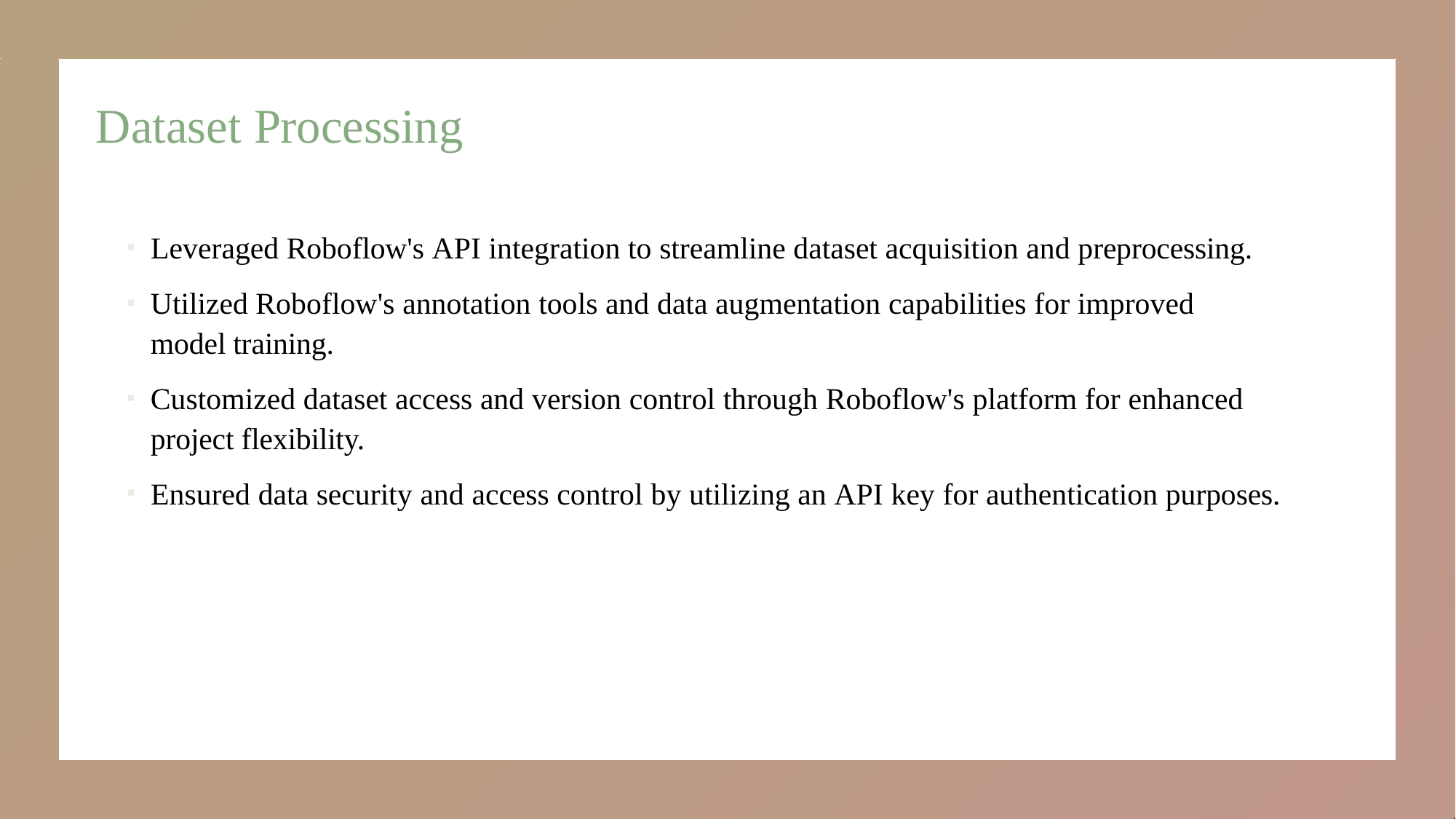

# Dataset Processing
Leveraged Roboflow's API integration to streamline dataset acquisition and preprocessing.
Utilized Roboflow's annotation tools and data augmentation capabilities for improved model training.
Customized dataset access and version control through Roboflow's platform for enhanced project flexibility.
Ensured data security and access control by utilizing an API key for authentication purposes.